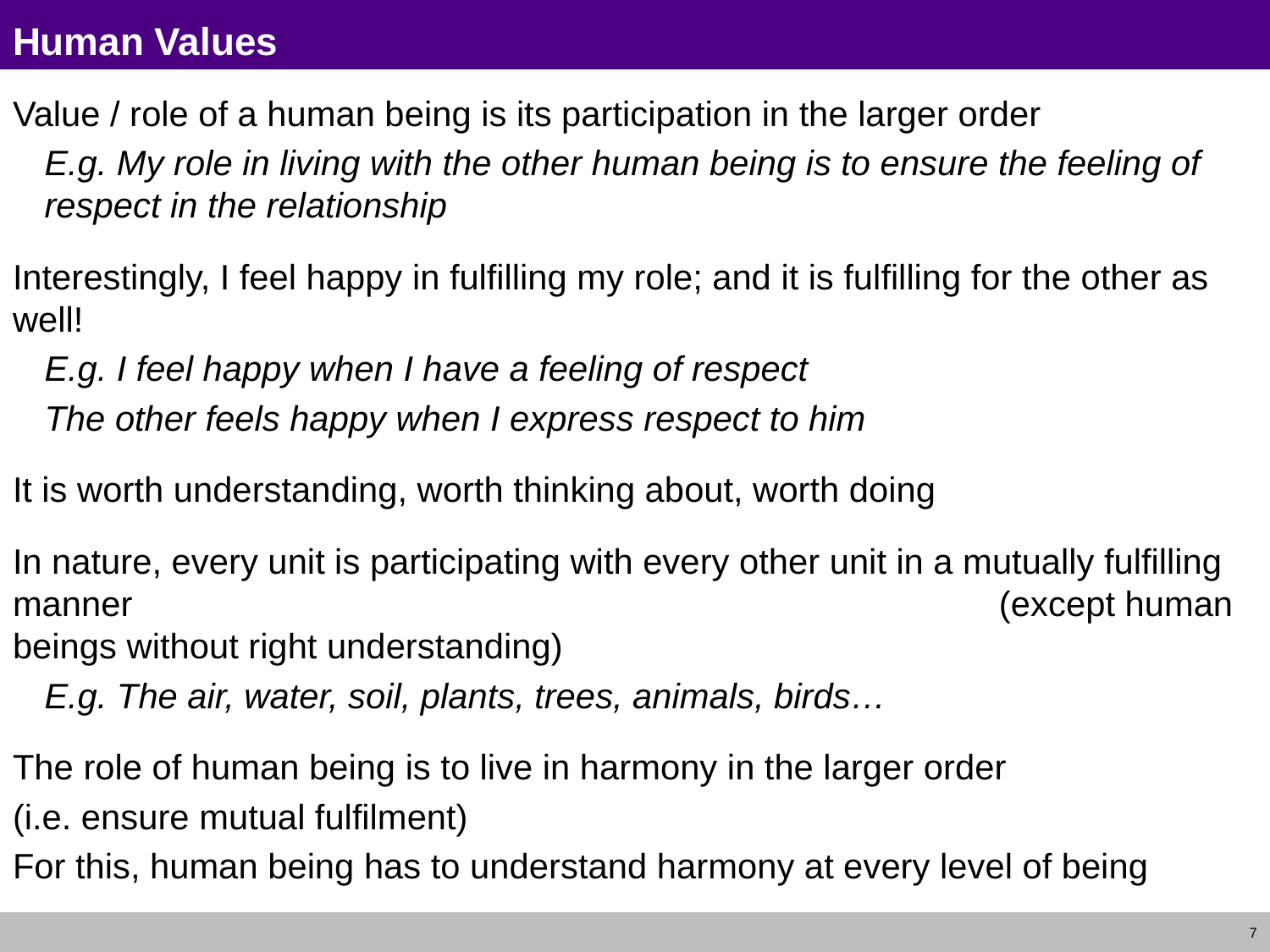

# Human Values
Value / role of a human being is its participation in the larger order
E.g. My role in living with the other human being is to ensure the feeling of respect in the relationship

Interestingly, I feel happy in fulfilling my role; and it is fulfilling for the other as well!
E.g. I feel happy when I have a feeling of respect
The other feels happy when I express respect to him

It is worth understanding, worth thinking about, worth doing

In nature, every unit is participating with every other unit in a mutually fulfilling manner 						          (except human beings without right understanding)
E.g. The air, water, soil, plants, trees, animals, birds…

The role of human being is to live in harmony in the larger order
(i.e. ensure mutual fulfilment)
For this, human being has to understand harmony at every level of being